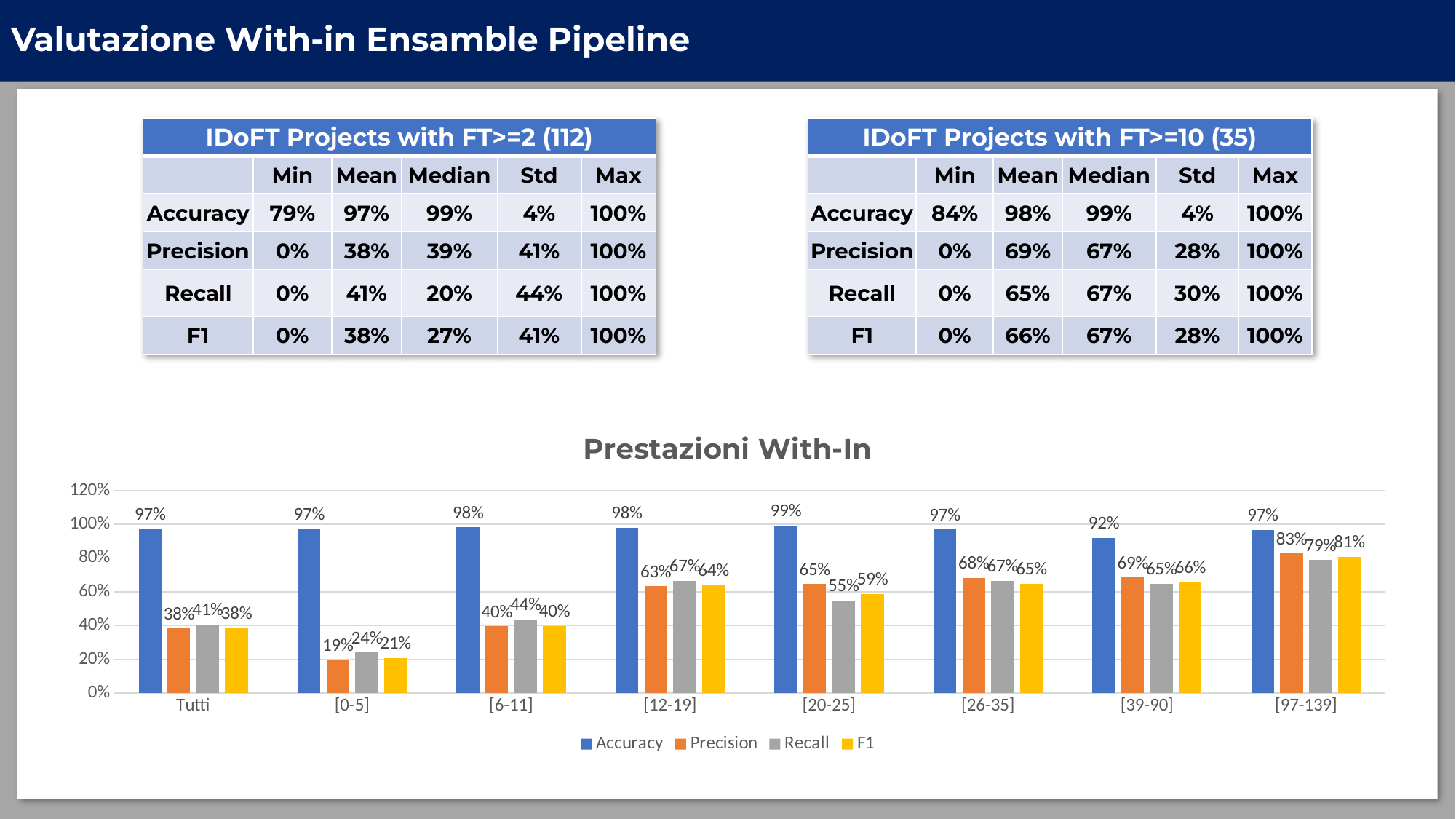

# Valutazione With-in Ensamble Pipeline
69%
49.9%
58%
| IDoFT Projects with FT>=2 (112) |  |  |  |  |  |
| --- | --- | --- | --- | --- | --- |
|  | Min | Mean | Median | Std | Max |
| Accuracy | 79% | 97% | 99% | 4% | 100% |
| Precision | 0% | 38% | 39% | 41% | 100% |
| Recall | 0% | 41% | 20% | 44% | 100% |
| F1 | 0% | 38% | 27% | 41% | 100% |
| IDoFT Projects with FT>=10 (35) |  |  |  |  |  |
| --- | --- | --- | --- | --- | --- |
|  | Min | Mean | Median | Std | Max |
| Accuracy | 84% | 98% | 99% | 4% | 100% |
| Precision | 0% | 69% | 67% | 28% | 100% |
| Recall | 0% | 65% | 67% | 30% | 100% |
| F1 | 0% | 66% | 67% | 28% | 100% |

### Chart: Prestazioni With-In

| Category | Accuracy | Precision | Recall | F1 |
|---|---|---|---|---|
| Tutti | 0.9744630294936864 | 0.38396810847111185 | 0.40720418018350335 | 0.3845755593060432 |
| [0-5] | 0.9729311176585763 | 0.19444444444444445 | 0.24074074074074073 | 0.20987654320987648 |
| [6-11] | 0.9822794949096131 | 0.39583333333333326 | 0.4375 | 0.398611111111111 |
| [12-19] | 0.9804441712174188 | 0.6333333333333333 | 0.6666666666666665 | 0.6418470418470418 |
| [20-25] | 0.9935399069223889 | 0.6458333333333333 | 0.55 | 0.5869047619047617 |
| [26-35] | 0.9689278051328974 | 0.6833333333333332 | 0.6666666666666665 | 0.649216524216524 |
| [39-90] | 0.9200489976554879 | 0.6863636363636362 | 0.6489898989898985 | 0.6592923485183546 |
| [97-139] | 0.9685725871857255 | 0.827850877192982 | 0.7884990253411299 | 0.8070175438596485 |